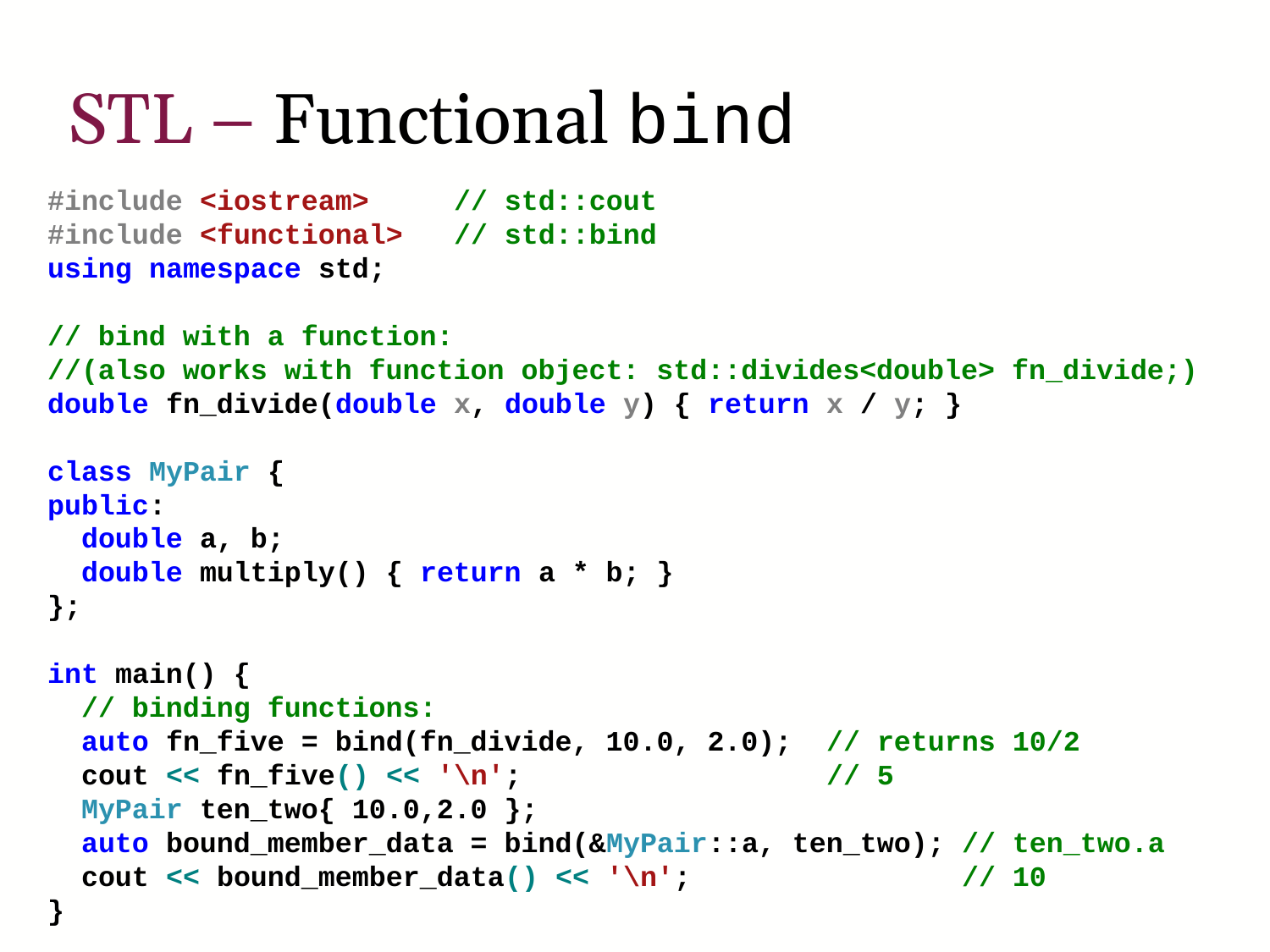

STL – Functional bind
#include <iostream>     // std::cout
#include <functional>   // std::bind
using namespace std;

// bind with a function:
//(also works with function object: std::divides<double> fn_divide;)
double fn_divide(double x, double y) { return x / y; }

class MyPair {
public:
  double a, b;
  double multiply() { return a * b; }
};

int main() {
  // binding functions:
  auto fn_five = bind(fn_divide, 10.0, 2.0);  // returns 10/2
  cout << fn_five() << '\n';                  // 5
  MyPair ten_two{ 10.0,2.0 };
  auto bound_member_data = bind(&MyPair::a, ten_two); // ten_two.a
  cout << bound_member_data() << '\n';                // 10
}